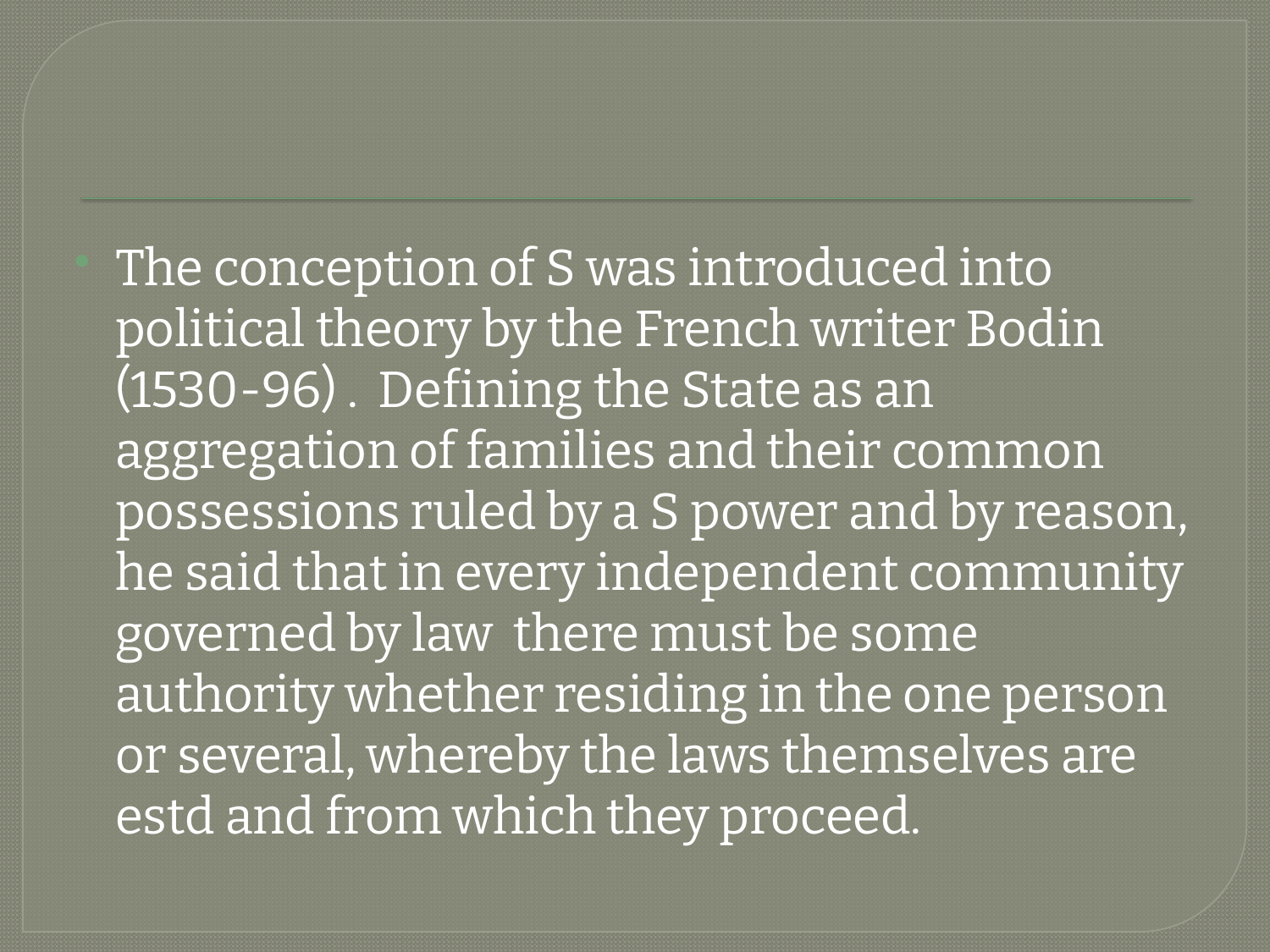

#
The conception of S was introduced into political theory by the French writer Bodin (1530-96) .  Defining the State as an aggregation of families and their common possessions ruled by a S power and by reason, he said that in every independent community governed by law  there must be some authority whether residing in the one person or several, whereby the laws themselves are estd and from which they proceed.